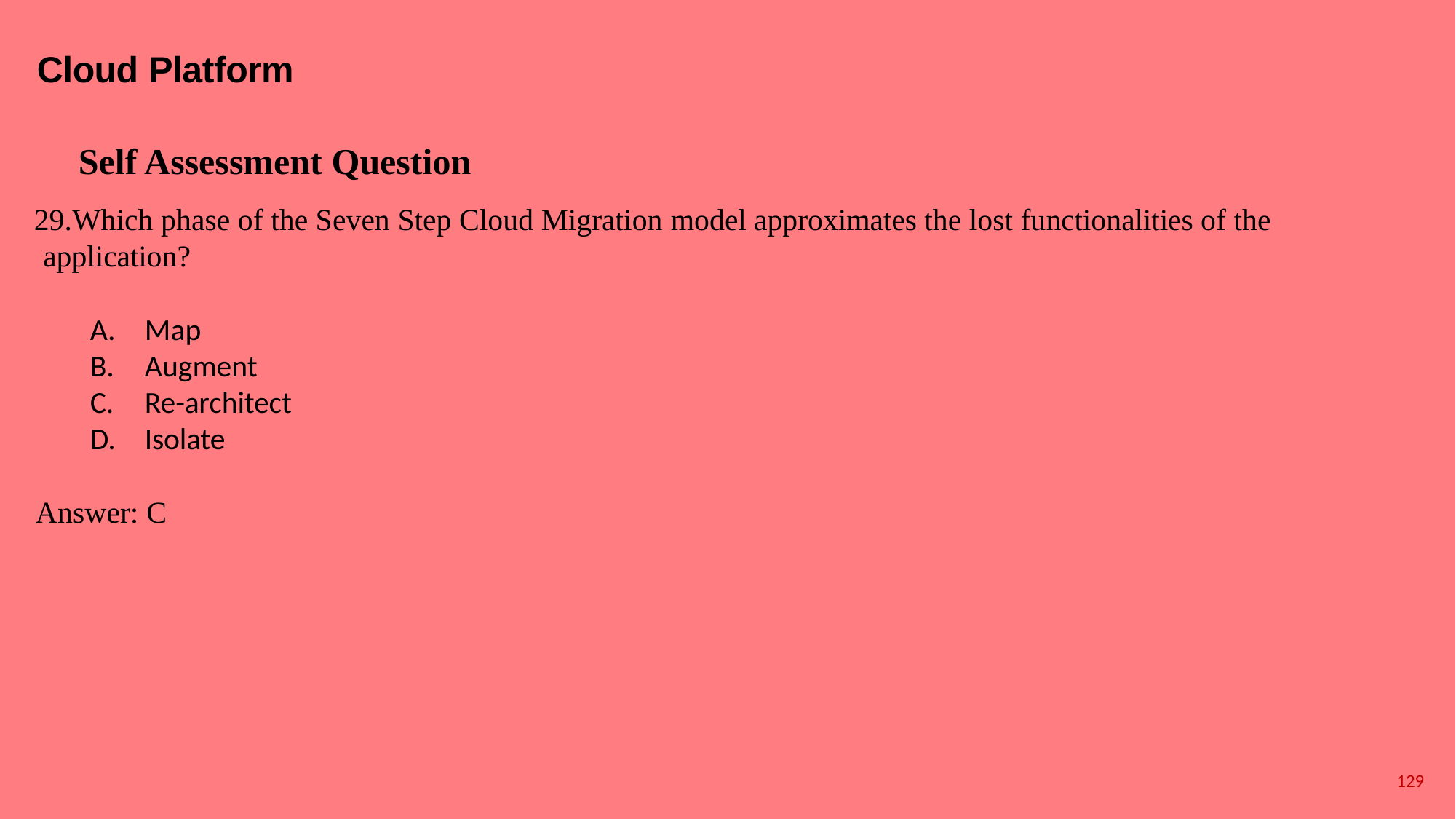

# Cloud Platform
Self Assessment Question
Which phase of the Seven Step Cloud Migration model approximates the lost functionalities of the  application?

Map
Augment
Re-architect
Isolate

Answer: C
129